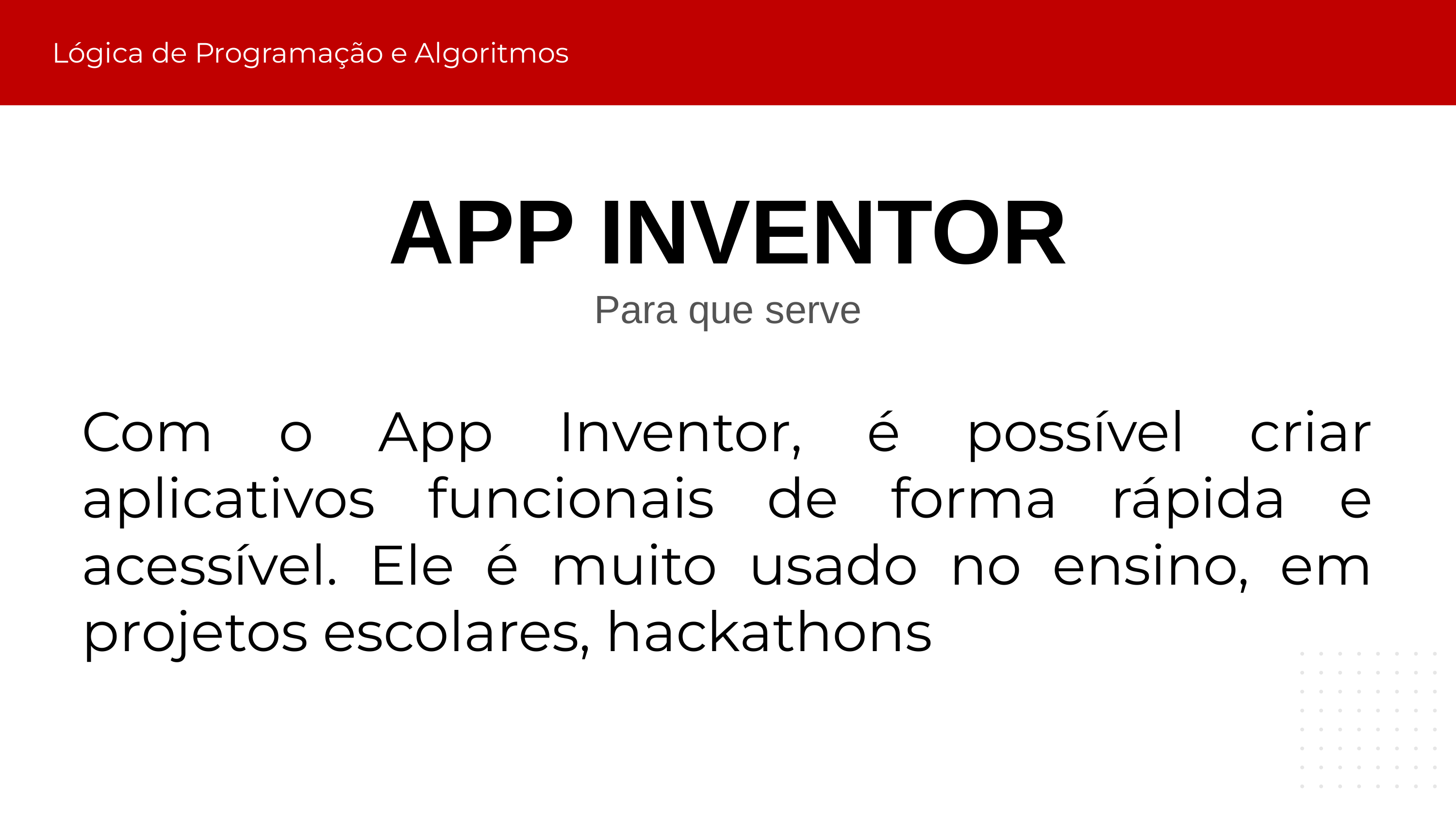

Lógica de Programação e Algoritmos
APP INVENTOR
Para que serve
Com o App Inventor, é possível criar aplicativos funcionais de forma rápida e acessível. Ele é muito usado no ensino, em projetos escolares, hackathons